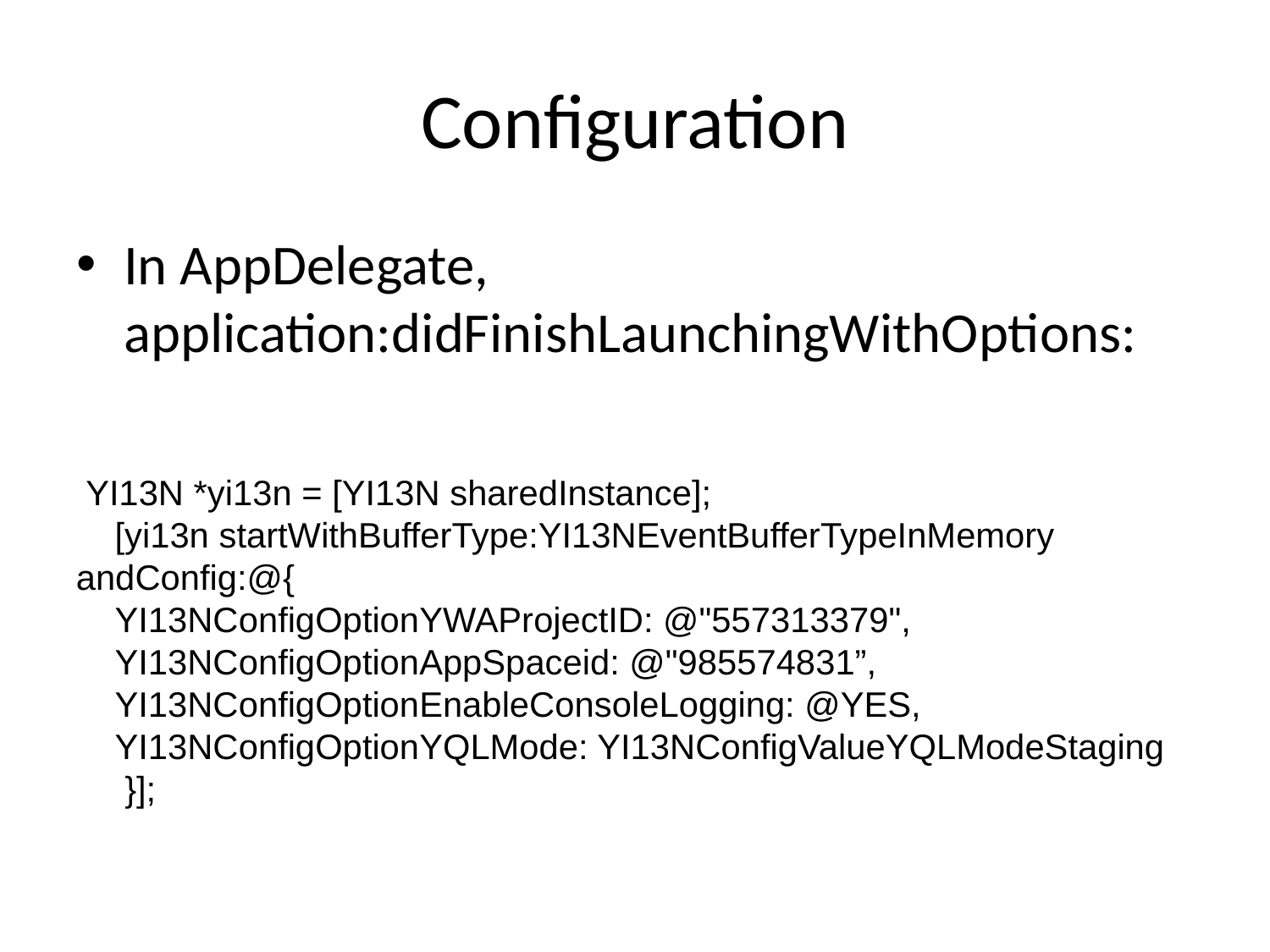

# Configuration
In AppDelegate, application:didFinishLaunchingWithOptions:
 YI13N *yi13n = [YI13N sharedInstance];
    [yi13n startWithBufferType:YI13NEventBufferTypeInMemory andConfig:@{
    YI13NConfigOptionYWAProjectID: @"557313379",
    YI13NConfigOptionAppSpaceid: @"985574831”,
    YI13NConfigOptionEnableConsoleLogging: @YES,
    YI13NConfigOptionYQLMode: YI13NConfigValueYQLModeStaging
     }];